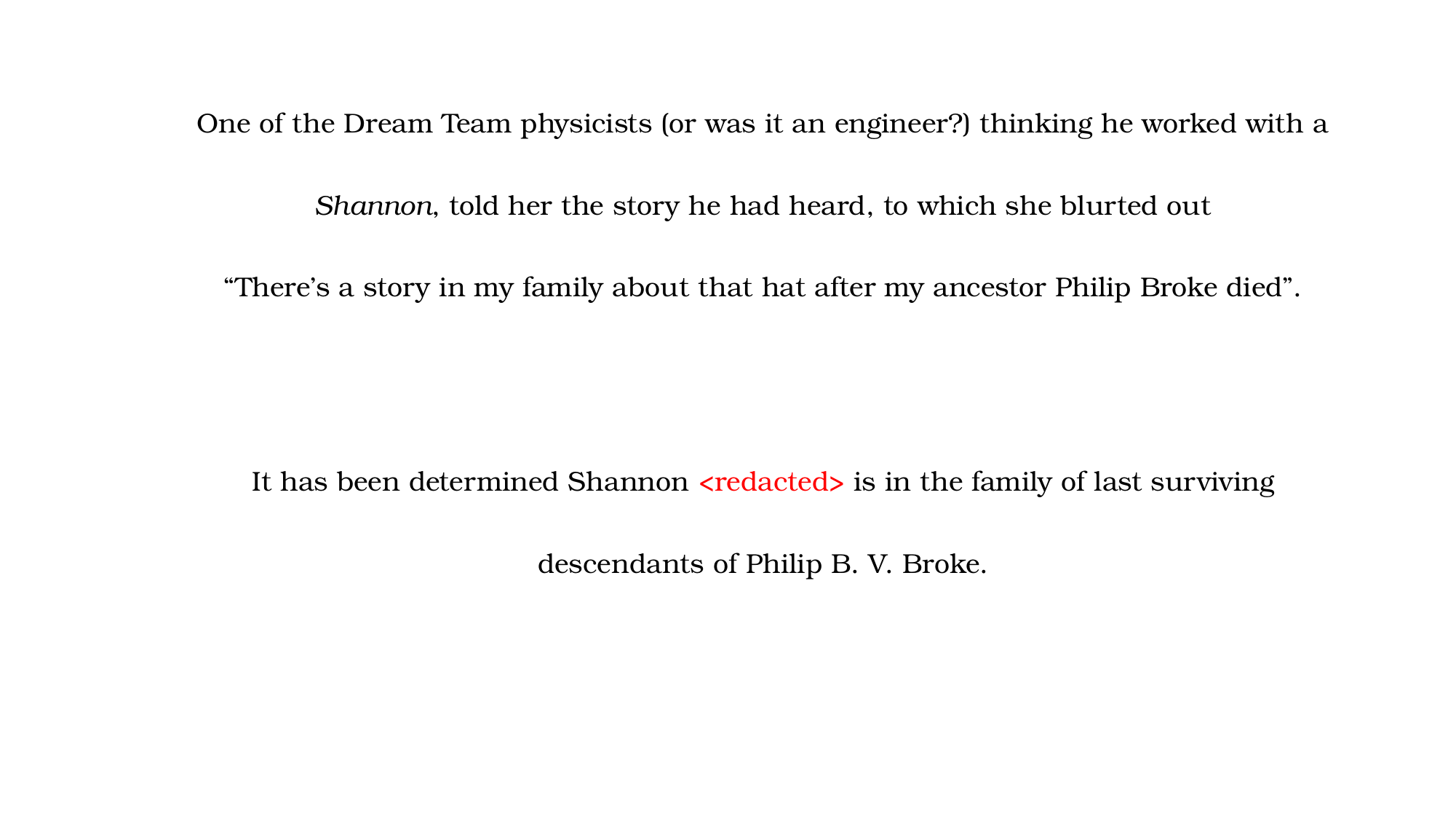

One of the Dream Team physicists (or was it an engineer?) thinking he worked with a Shannon, told her the story he had heard, to which she blurted out
“There’s a story in my family about that hat after my ancestor Philip Broke died”.

It has been determined Shannon <redacted> is in the family of last surviving descendants of Philip B. V. Broke.